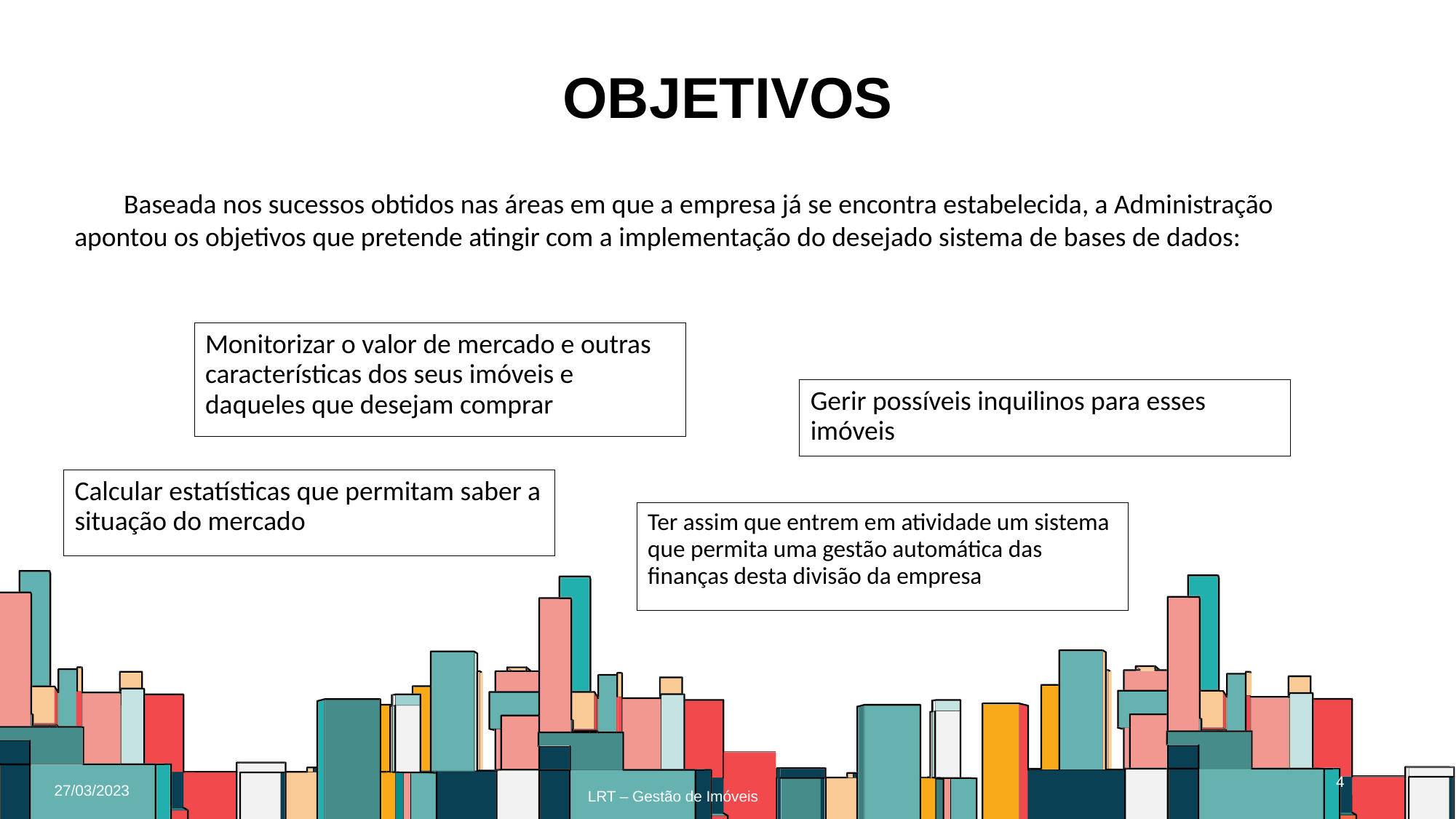

# Objetivos
        Baseada nos sucessos obtidos nas áreas em que a empresa já se encontra estabelecida, a Administração apontou os objetivos que pretende atingir com a implementação do desejado sistema de bases de dados:
Monitorizar o valor de mercado e outras características dos seus imóveis e daqueles que desejam comprar
Gerir possíveis inquilinos para esses imóveis
Calcular estatísticas que permitam saber a situação do mercado
Ter assim que entrem em atividade um sistema que permita uma gestão automática das finanças desta divisão da empresa
4
27/03/2023
LRT – Gestão de Imóveis